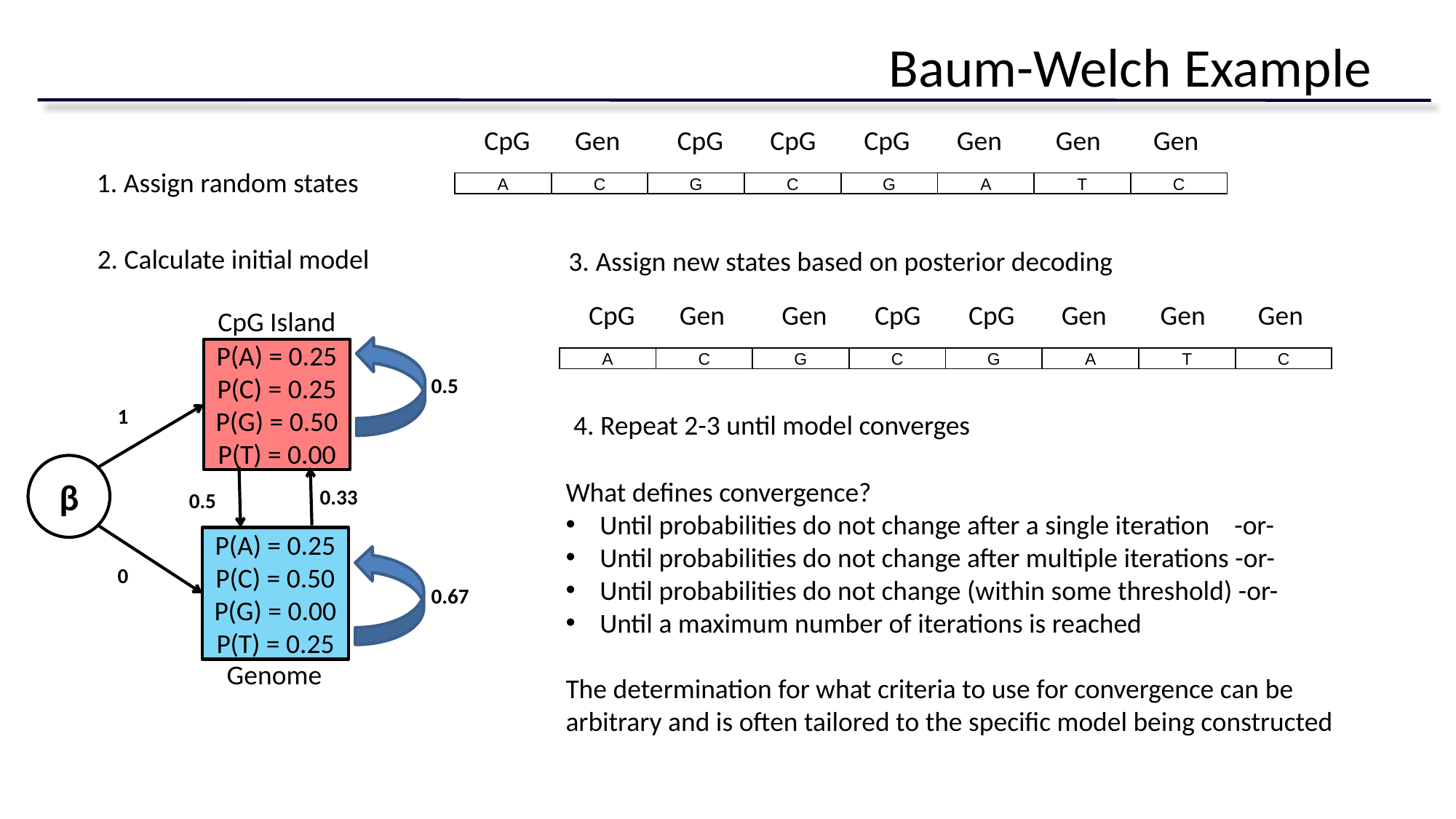

# Baum-Welch Example
CpG
Gen
CpG
CpG
CpG
Gen
Gen
Gen
1. Assign random states
| A | C | G | C | G | A | T | C |
| --- | --- | --- | --- | --- | --- | --- | --- |
2. Calculate initial model
3. Assign new states based on posterior decoding
CpG
Gen
Gen
CpG
CpG
Gen
Gen
Gen
CpG Island
P(A) = 0.25
P(C) = 0.25
P(G) = 0.50
P(T) = 0.00
| A | C | G | C | G | A | T | C |
| --- | --- | --- | --- | --- | --- | --- | --- |

0.5
1
4. Repeat 2-3 until model converges
β
What defines convergence?
Until probabilities do not change after a single iteration    -or-
Until probabilities do not change after multiple iterations -or-
Until probabilities do not change (within some threshold) -or-
Until a maximum number of iterations is reached

The determination for what criteria to use for convergence can be arbitrary and is often tailored to the specific model being constructed
0.33
0.5
P(A) = 0.25
P(C) = 0.50
P(G) = 0.00
P(T) = 0.25
0

0.67
Genome